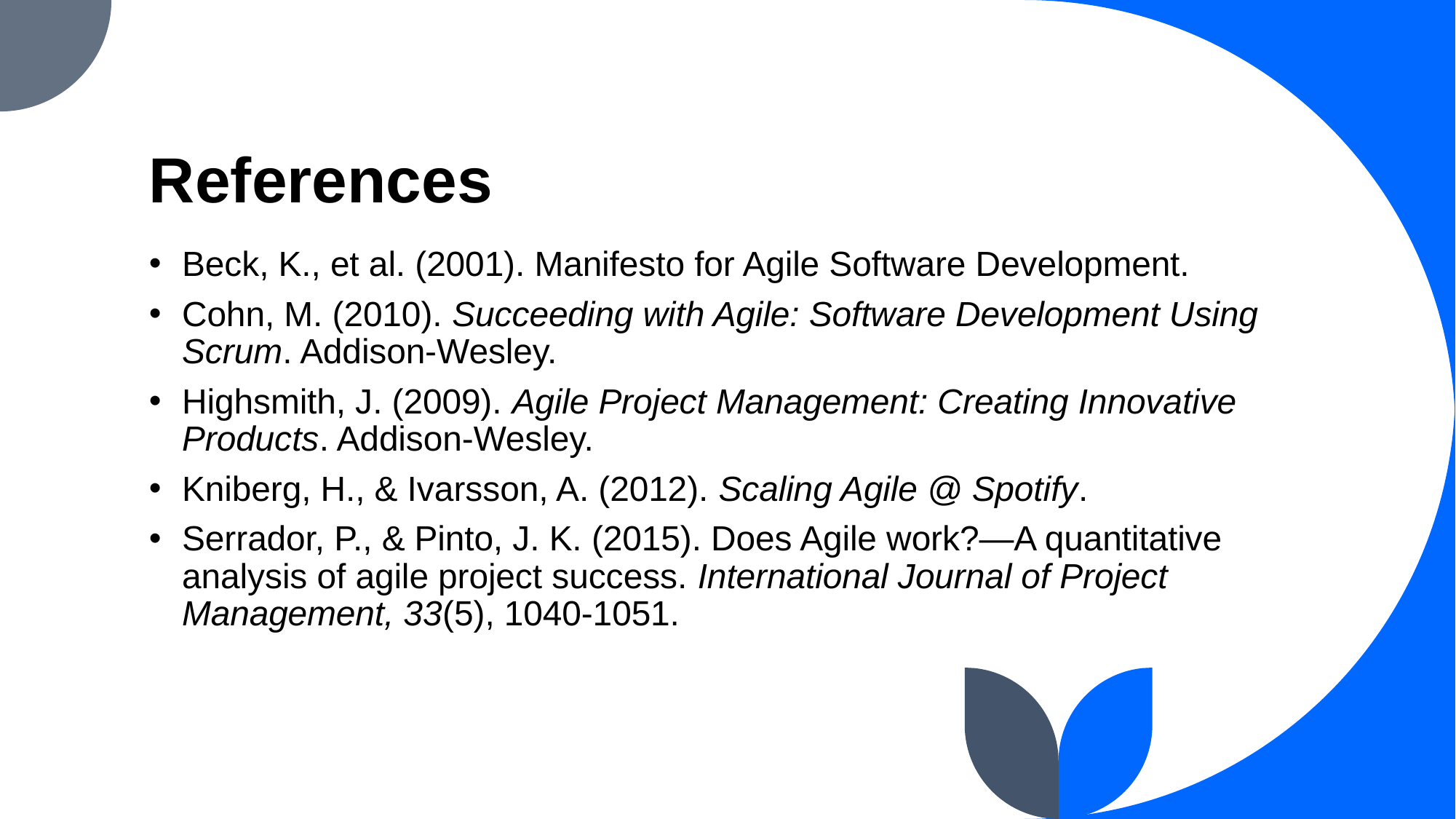

# References
Beck, K., et al. (2001). Manifesto for Agile Software Development.
Cohn, M. (2010). Succeeding with Agile: Software Development Using Scrum. Addison-Wesley.
Highsmith, J. (2009). Agile Project Management: Creating Innovative Products. Addison-Wesley.
Kniberg, H., & Ivarsson, A. (2012). Scaling Agile @ Spotify.
Serrador, P., & Pinto, J. K. (2015). Does Agile work?—A quantitative analysis of agile project success. International Journal of Project Management, 33(5), 1040-1051.